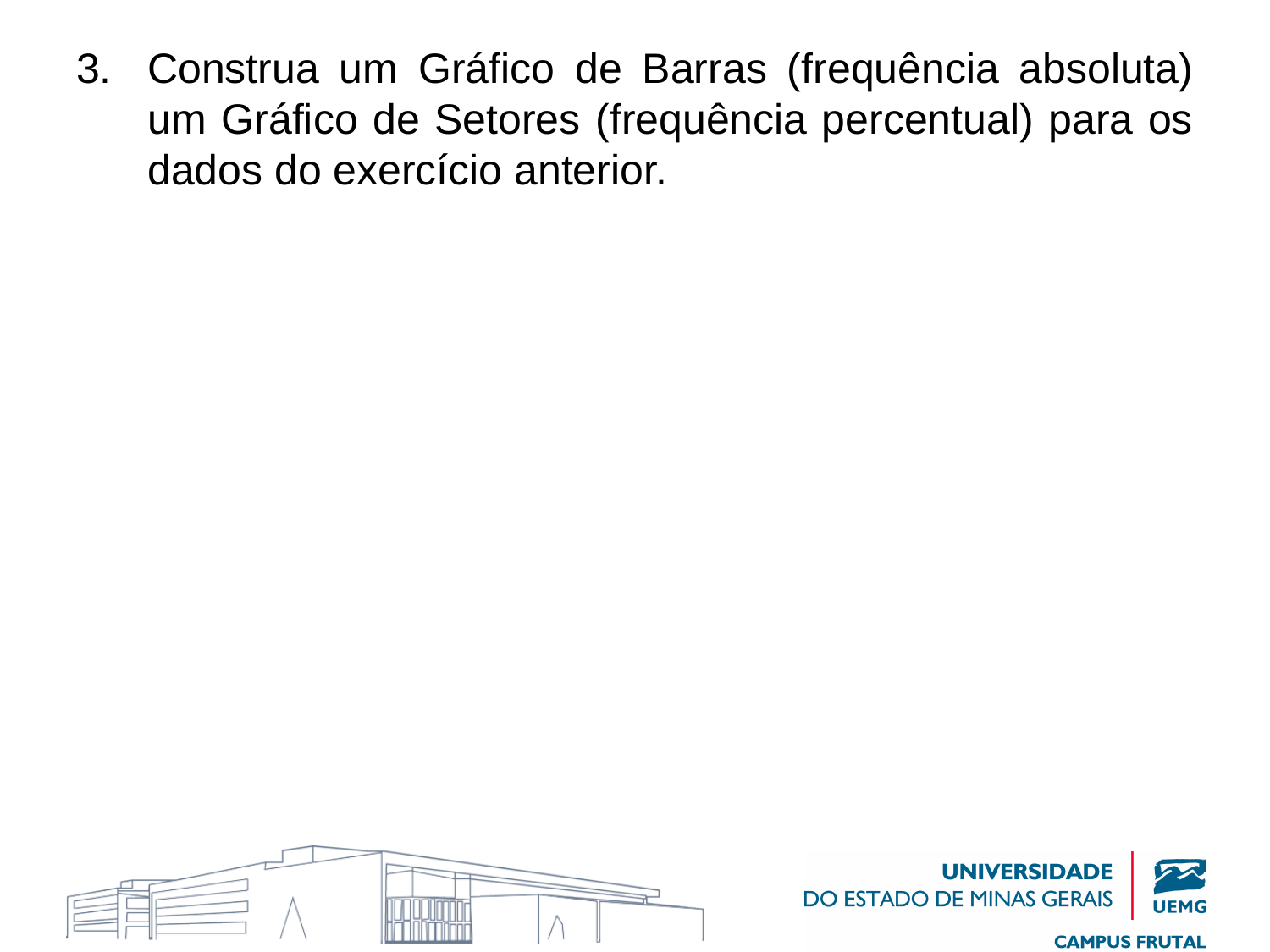

# Construa um Gráfico de Barras (frequência absoluta) um Gráfico de Setores (frequência percentual) para os dados do exercício anterior.